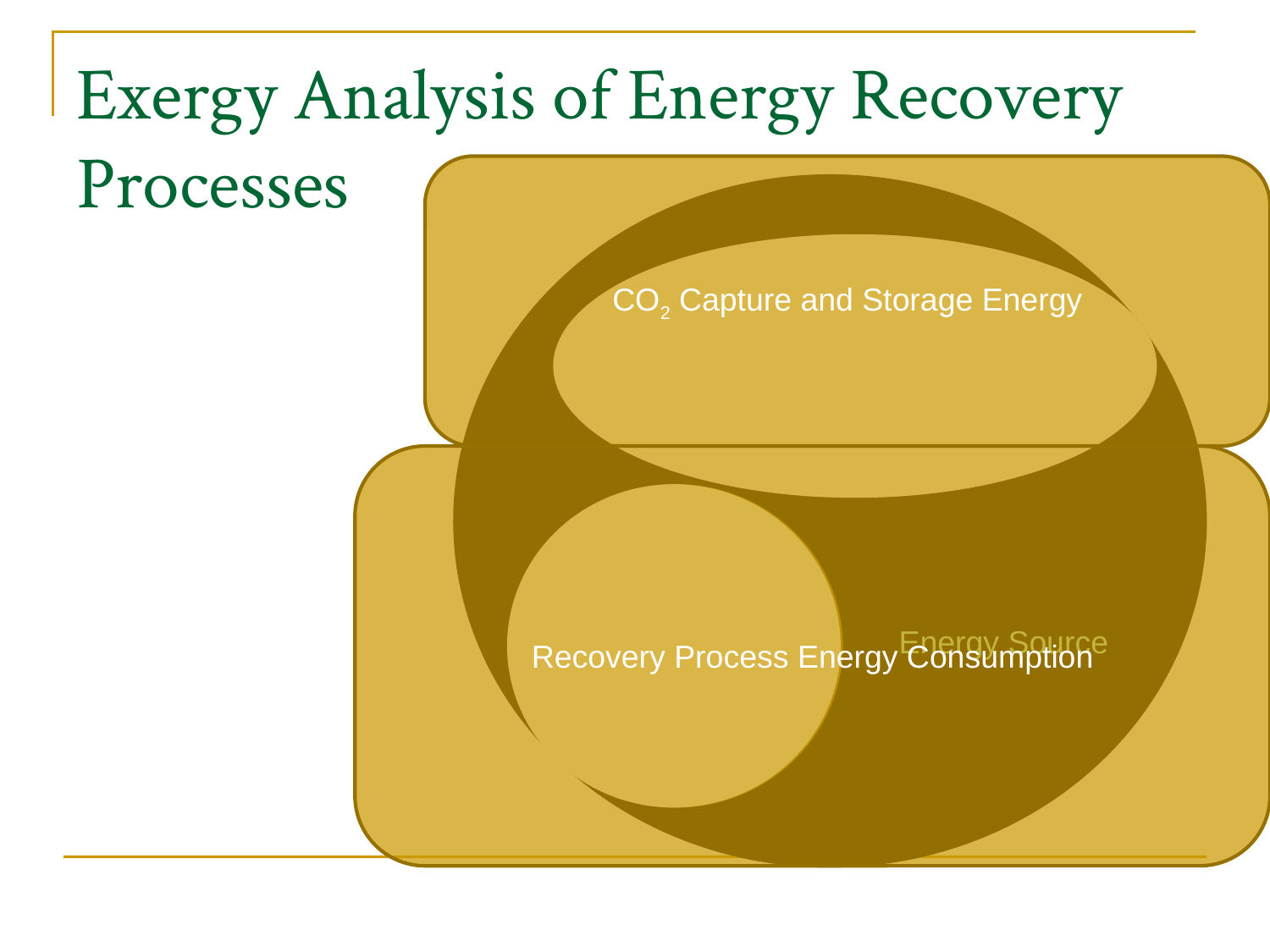

# Exergy Analysis of Energy Recovery Processes
CO2 Capture and Storage Energy

CO2 Capture and Storage
CO2 Capture and Storage
Recovery Process Energy Consumption
Recovery Process Energy Consumption
Recovery Process Energy Consumption
Energy Source